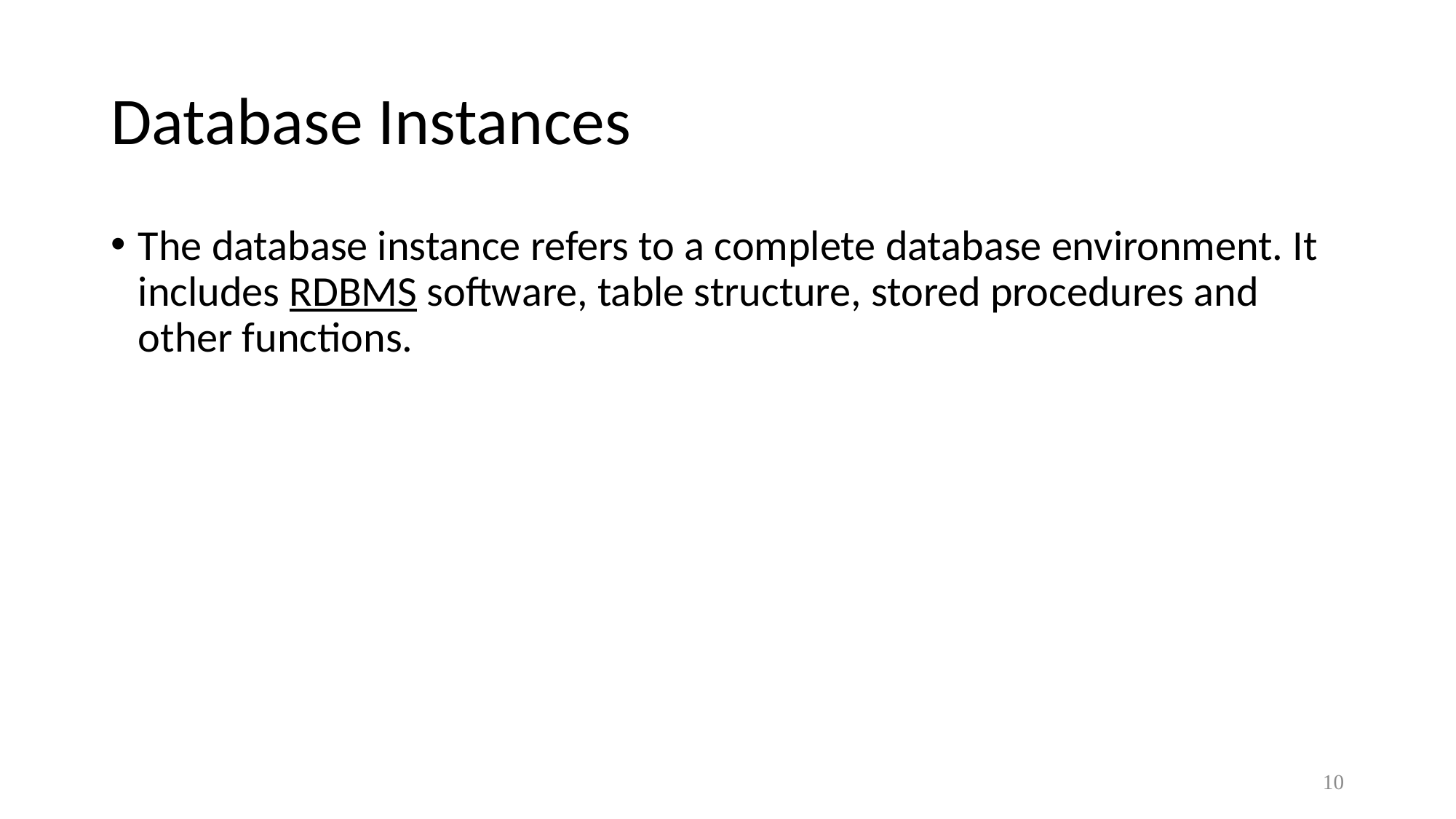

# Database Instances
The database instance refers to a complete database environment. It includes RDBMS software, table structure, stored procedures and other functions.
10